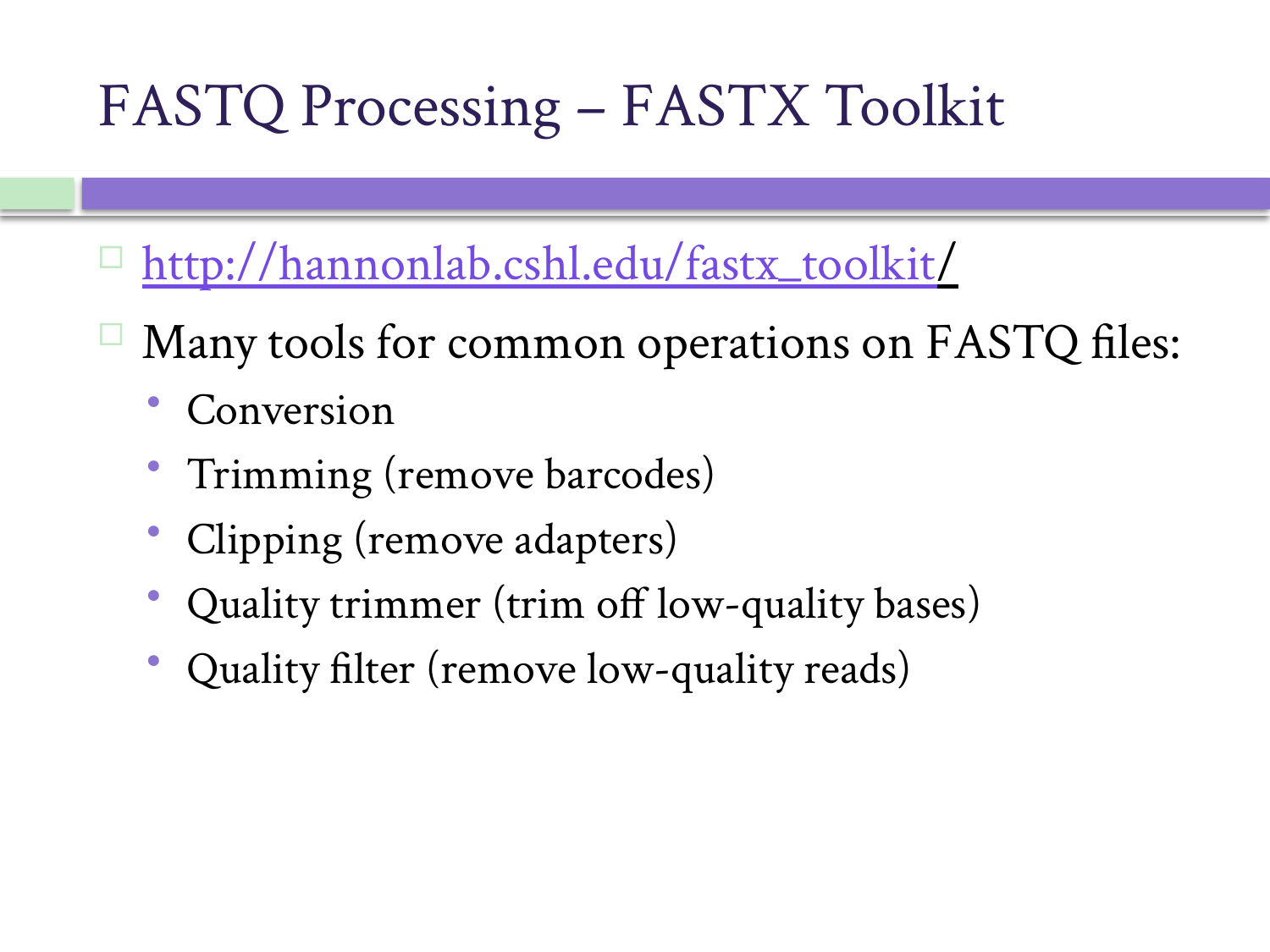

# FASTQ Processing – FASTX Toolkit
http://hannonlab.cshl.edu/fastx_toolkit/
Many tools for common operations on FASTQ files:
Conversion
Trimming (remove barcodes)
Clipping (remove adapters)
Quality trimmer (trim off low-quality bases)
Quality filter (remove low-quality reads)